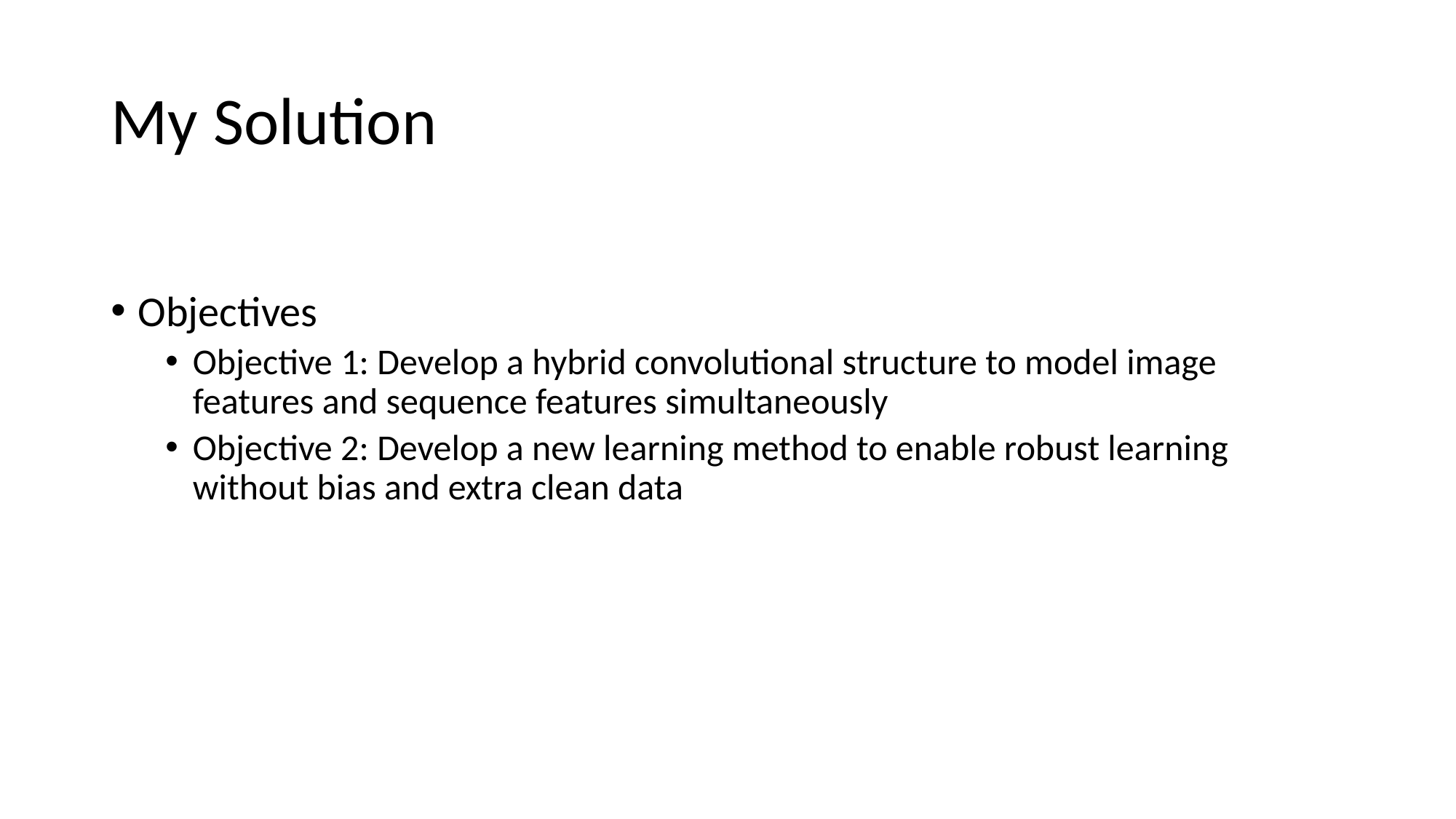

# My Solution

Objectives
Objective 1: Develop a hybrid convolutional structure to model image features and sequence features simultaneously
Objective 2: Develop a new learning method to enable robust learning without bias and extra clean data